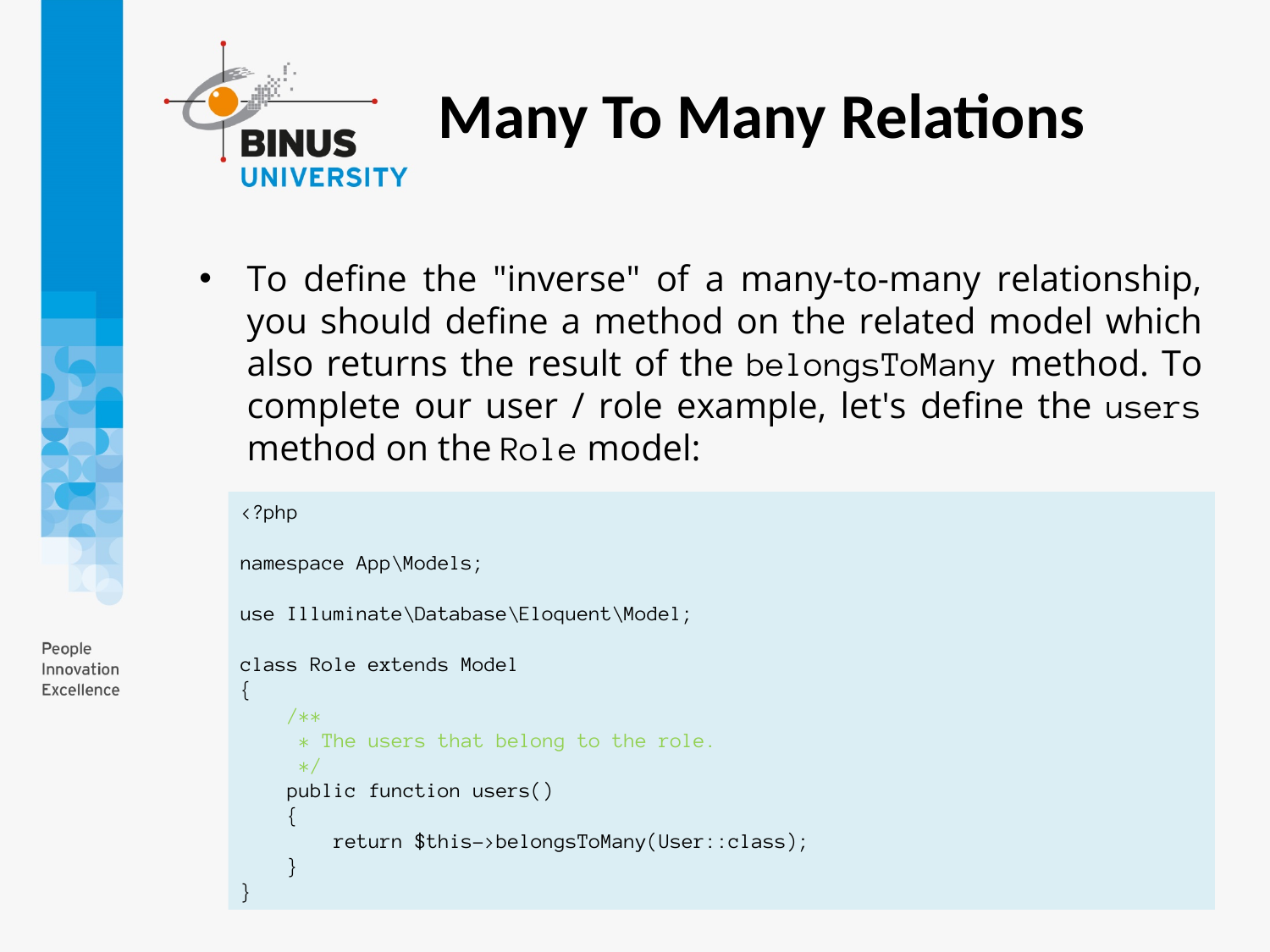

Many To Many Relations
To define the "inverse" of a many-to-many relationship, you should define a method on the related model which also returns the result of the belongsToMany method. To complete our user / role example, let's define the users method on the Role model:
<?php

namespace App\Models;

use Illuminate\Database\Eloquent\Model;

class Role extends Model
{
    /**
     * The users that belong to the role.
     */
    public function users()
    {
        return $this->belongsToMany(User::class);
    }
}